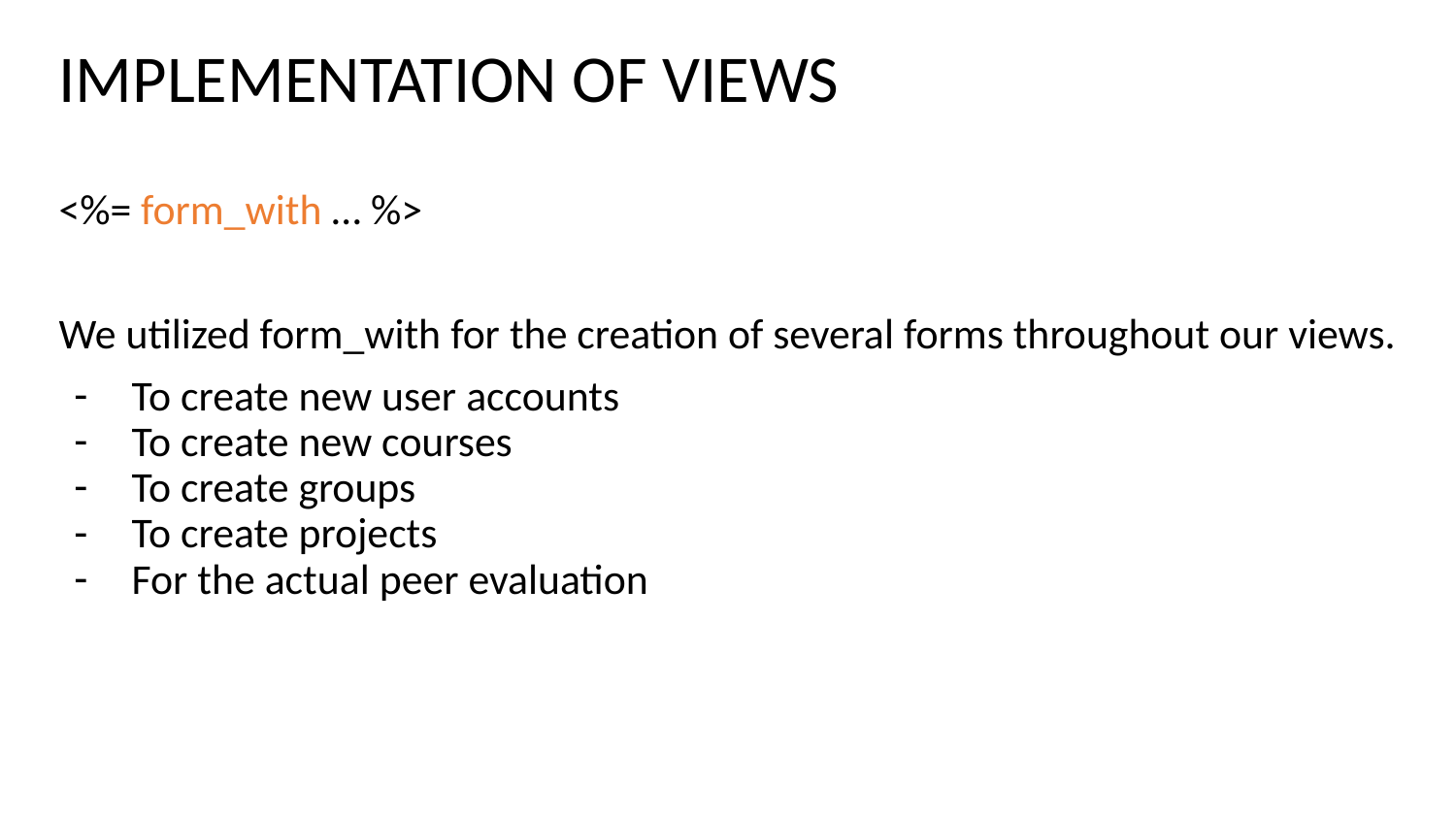

# IMPLEMENTATION OF VIEWS

<%= form_with … %>

We utilized form_with for the creation of several forms throughout our views.
To create new user accounts
To create new courses
To create groups
To create projects
For the actual peer evaluation